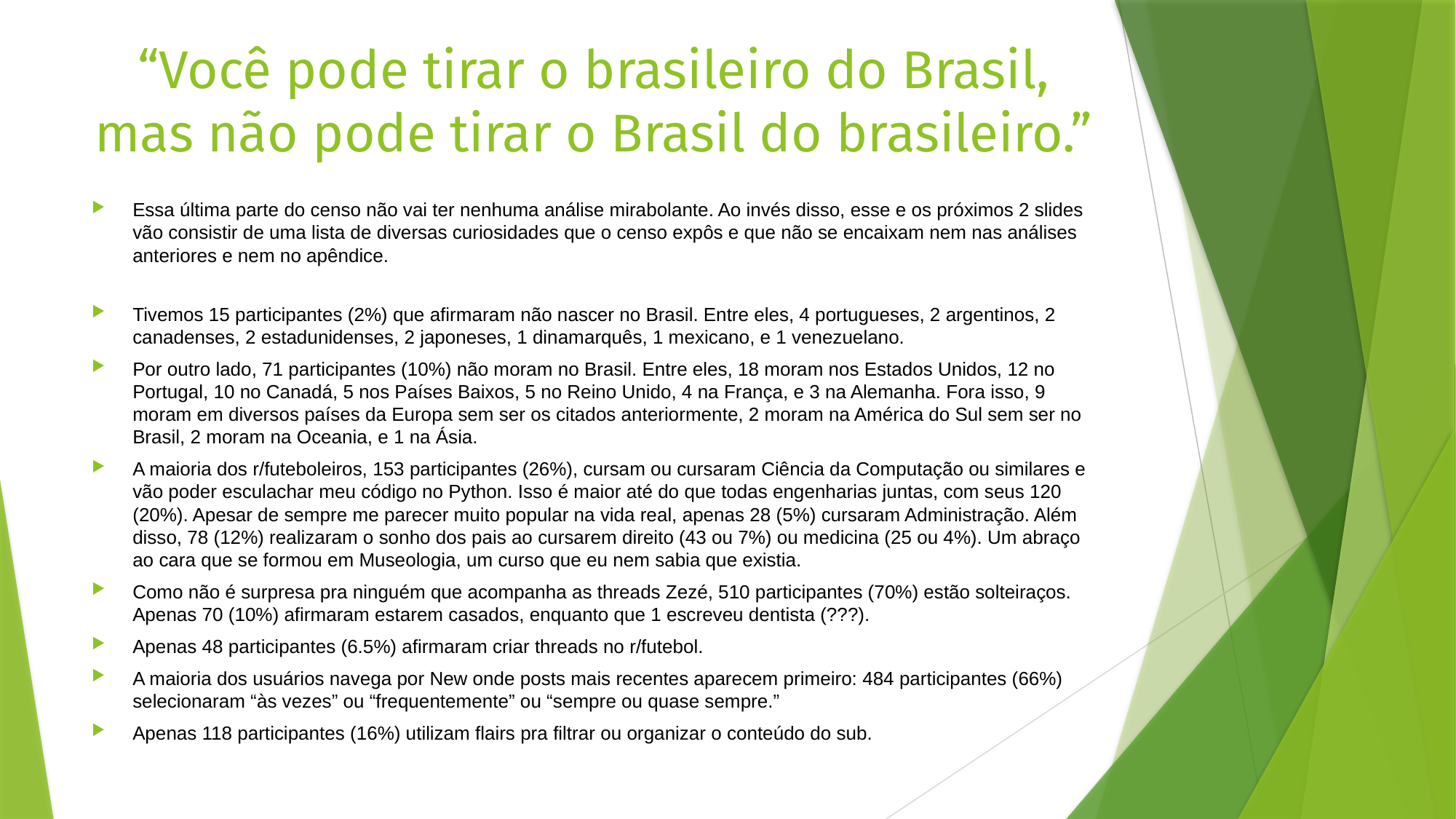

# “Você pode tirar o brasileiro do Brasil, mas não pode tirar o Brasil do brasileiro.”
Essa última parte do censo não vai ter nenhuma análise mirabolante. Ao invés disso, esse e os próximos 2 slides vão consistir de uma lista de diversas curiosidades que o censo expôs e que não se encaixam nem nas análises anteriores e nem no apêndice.
Tivemos 15 participantes (2%) que afirmaram não nascer no Brasil. Entre eles, 4 portugueses, 2 argentinos, 2 canadenses, 2 estadunidenses, 2 japoneses, 1 dinamarquês, 1 mexicano, e 1 venezuelano.
Por outro lado, 71 participantes (10%) não moram no Brasil. Entre eles, 18 moram nos Estados Unidos, 12 no Portugal, 10 no Canadá, 5 nos Países Baixos, 5 no Reino Unido, 4 na França, e 3 na Alemanha. Fora isso, 9 moram em diversos países da Europa sem ser os citados anteriormente, 2 moram na América do Sul sem ser no Brasil, 2 moram na Oceania, e 1 na Ásia.
A maioria dos r/futeboleiros, 153 participantes (26%), cursam ou cursaram Ciência da Computação ou similares e vão poder esculachar meu código no Python. Isso é maior até do que todas engenharias juntas, com seus 120 (20%). Apesar de sempre me parecer muito popular na vida real, apenas 28 (5%) cursaram Administração. Além disso, 78 (12%) realizaram o sonho dos pais ao cursarem direito (43 ou 7%) ou medicina (25 ou 4%). Um abraço ao cara que se formou em Museologia, um curso que eu nem sabia que existia.
Como não é surpresa pra ninguém que acompanha as threads Zezé, 510 participantes (70%) estão solteiraços. Apenas 70 (10%) afirmaram estarem casados, enquanto que 1 escreveu dentista (???).
Apenas 48 participantes (6.5%) afirmaram criar threads no r/futebol.
A maioria dos usuários navega por New onde posts mais recentes aparecem primeiro: 484 participantes (66%) selecionaram “às vezes” ou “frequentemente” ou “sempre ou quase sempre.”
Apenas 118 participantes (16%) utilizam flairs pra filtrar ou organizar o conteúdo do sub.